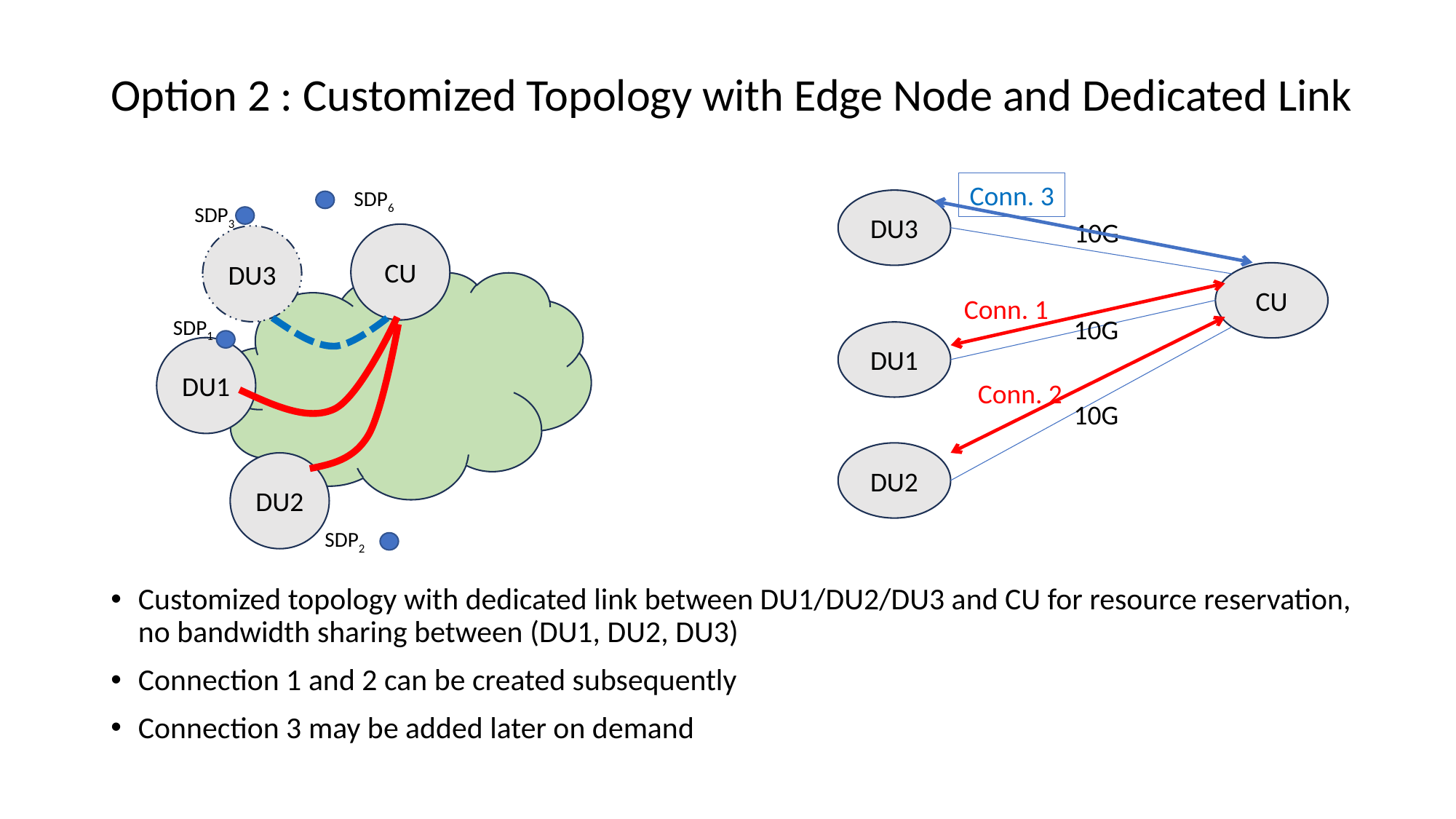

# Option 2 : Customized Topology with Edge Node and Dedicated Link
Conn. 3
SDP6

SDP3

CU
DU3

SDP1

DU1
DU2
SDP2

DU3
10G
CU
10G
DU1
10G
DU2
Conn. 1
Conn. 2
Customized topology with dedicated link between DU1/DU2/DU3 and CU for resource reservation, no bandwidth sharing between (DU1, DU2, DU3)
Connection 1 and 2 can be created subsequently
Connection 3 may be added later on demand